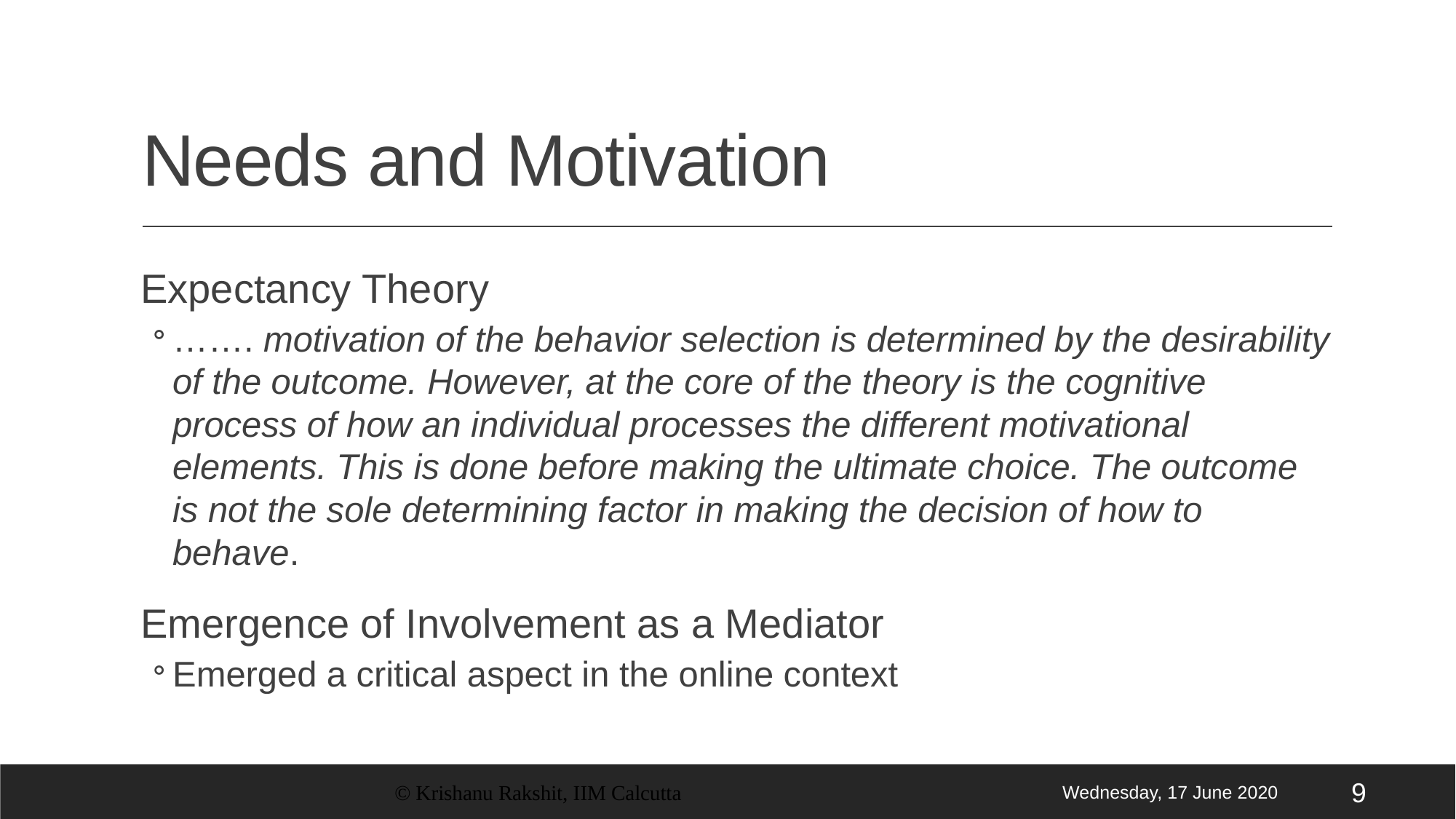

# Needs and Motivation
Expectancy Theory
……. motivation of the behavior selection is determined by the desirability of the outcome. However, at the core of the theory is the cognitive process of how an individual processes the different motivational elements. This is done before making the ultimate choice. The outcome is not the sole determining factor in making the decision of how to behave.
Emergence of Involvement as a Mediator
Emerged a critical aspect in the online context
© Krishanu Rakshit, IIM Calcutta
Wednesday, 17 June 2020
9